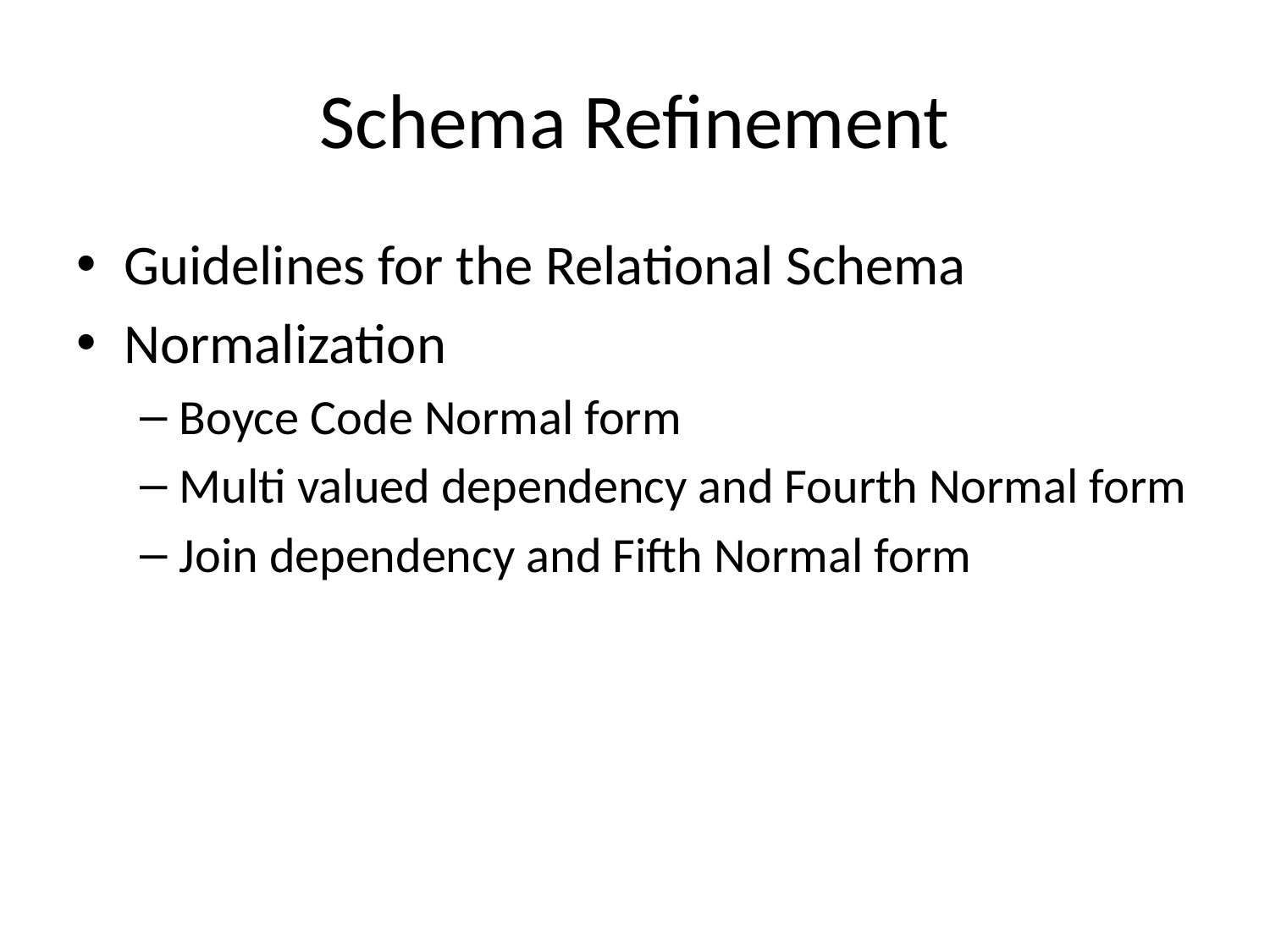

# Schema Refinement
Guidelines for the Relational Schema
Normalization
Boyce Code Normal form
Multi valued dependency and Fourth Normal form
Join dependency and Fifth Normal form